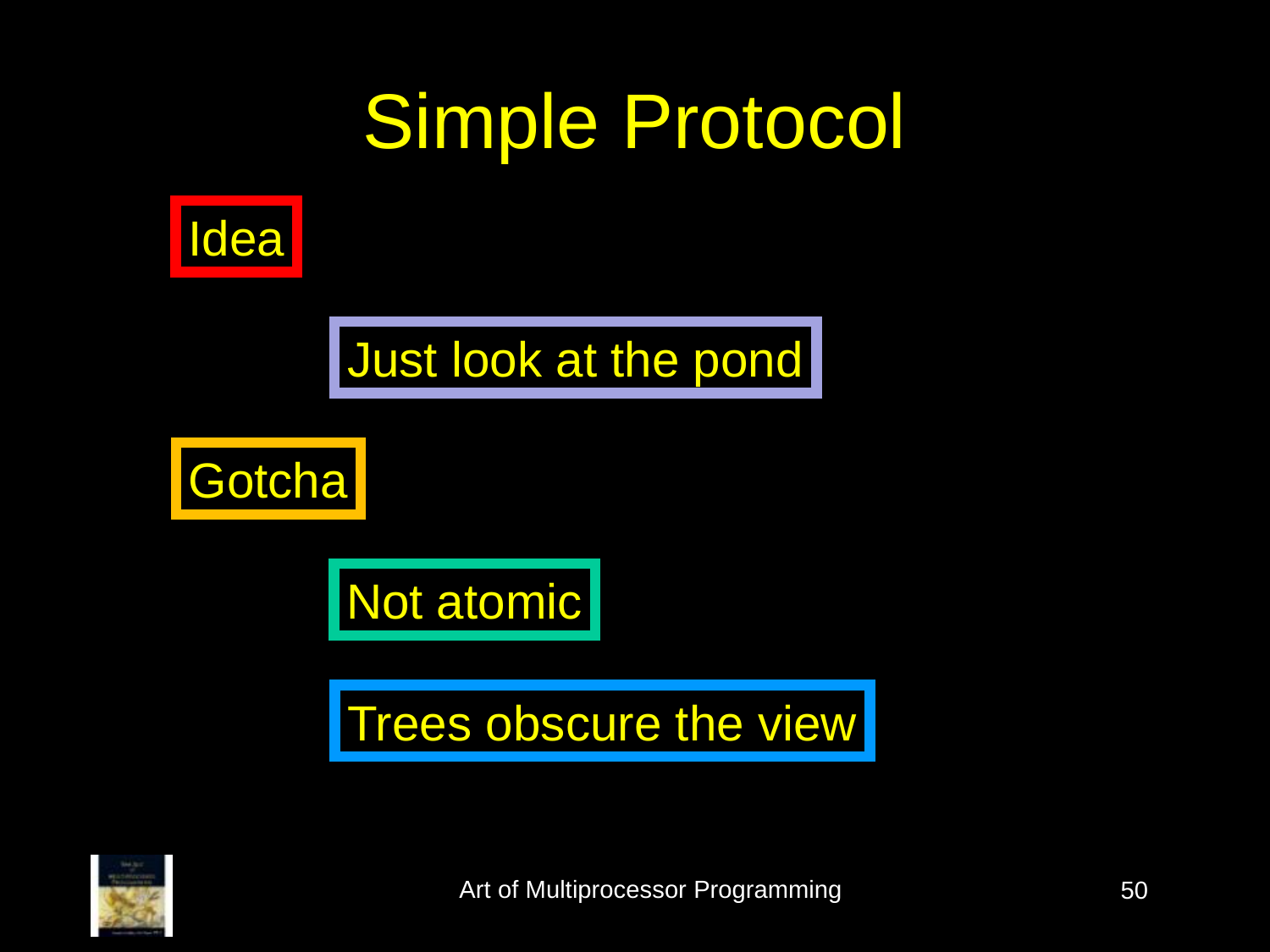

Simple Protocol
Idea
Just look at the pond
Gotcha
Not atomic
Trees obscure the view
Art of Multiprocessor Programming
50